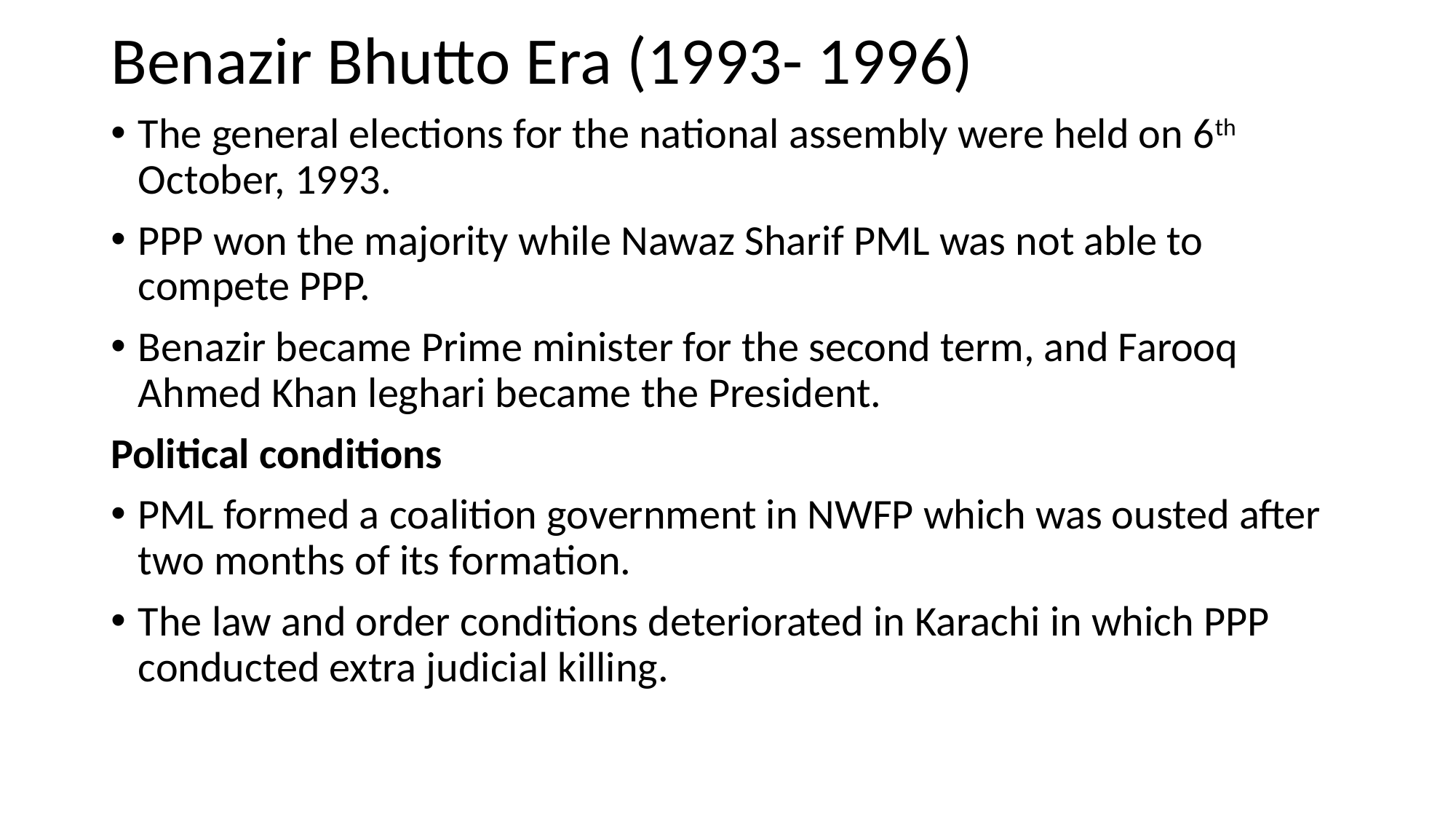

# Benazir Bhutto Era (1993- 1996)
The general elections for the national assembly were held on 6th October, 1993.
PPP won the majority while Nawaz Sharif PML was not able to compete PPP.
Benazir became Prime minister for the second term, and Farooq Ahmed Khan leghari became the President.
Political conditions
PML formed a coalition government in NWFP which was ousted after two months of its formation.
The law and order conditions deteriorated in Karachi in which PPP conducted extra judicial killing.